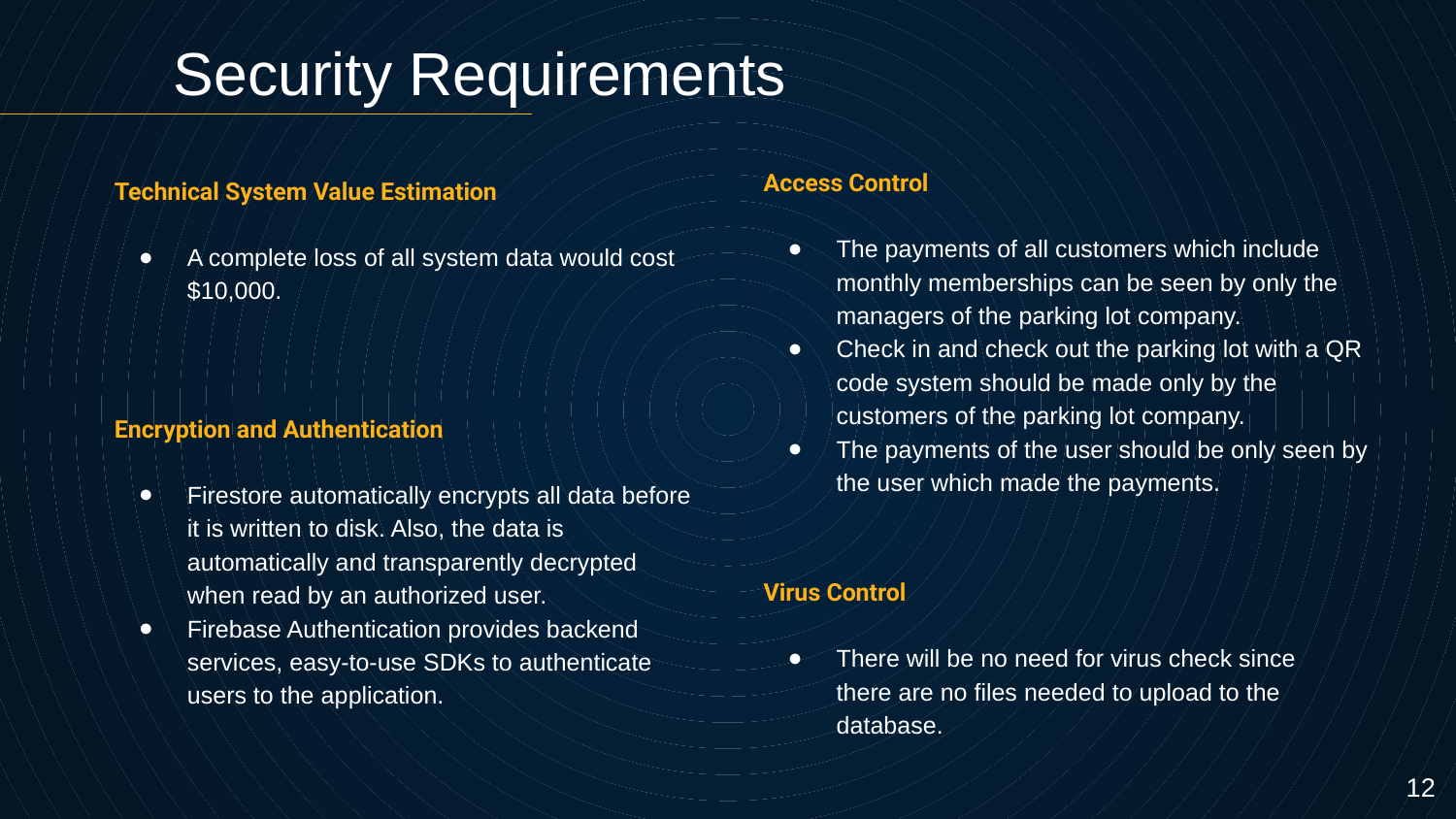

Security Requirements
Access Control
The payments of all customers which include monthly memberships can be seen by only the managers of the parking lot company.
Check in and check out the parking lot with a QR code system should be made only by the customers of the parking lot company.
The payments of the user should be only seen by the user which made the payments.

Technical System Value Estimation
A complete loss of all system data would cost $10,000.
Encryption and Authentication
Firestore automatically encrypts all data before it is written to disk. Also, the data is automatically and transparently decrypted when read by an authorized user.
Firebase Authentication provides backend services, easy-to-use SDKs to authenticate users to the application.
Virus Control
There will be no need for virus check since there are no files needed to upload to the database.
12